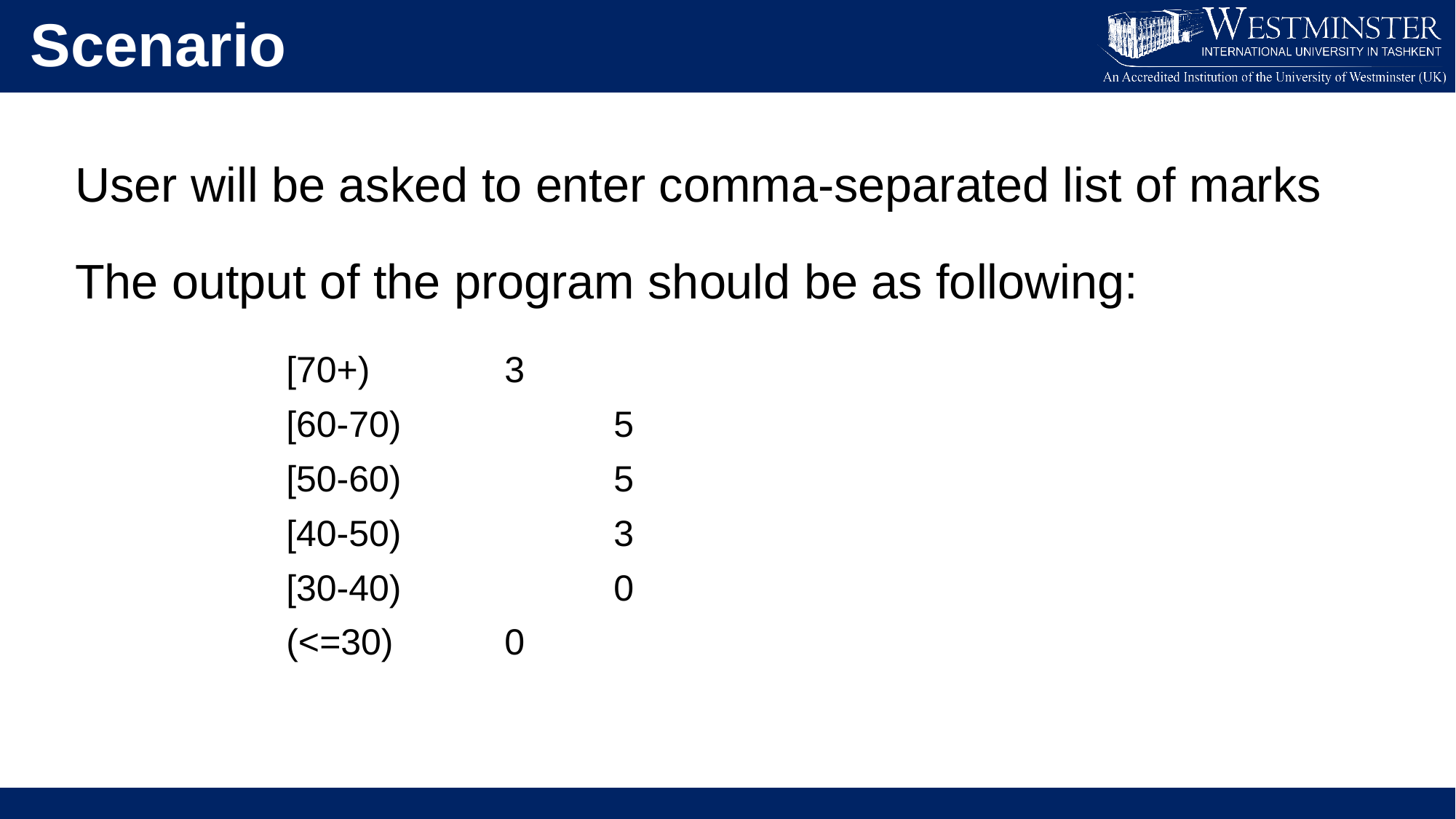

Scenario
User will be asked to enter comma-separated list of marks
The output of the program should be as following:
[70+)		3
[60-70)		5
[50-60)		5
[40-50)		3
[30-40)		0
(<=30)		0